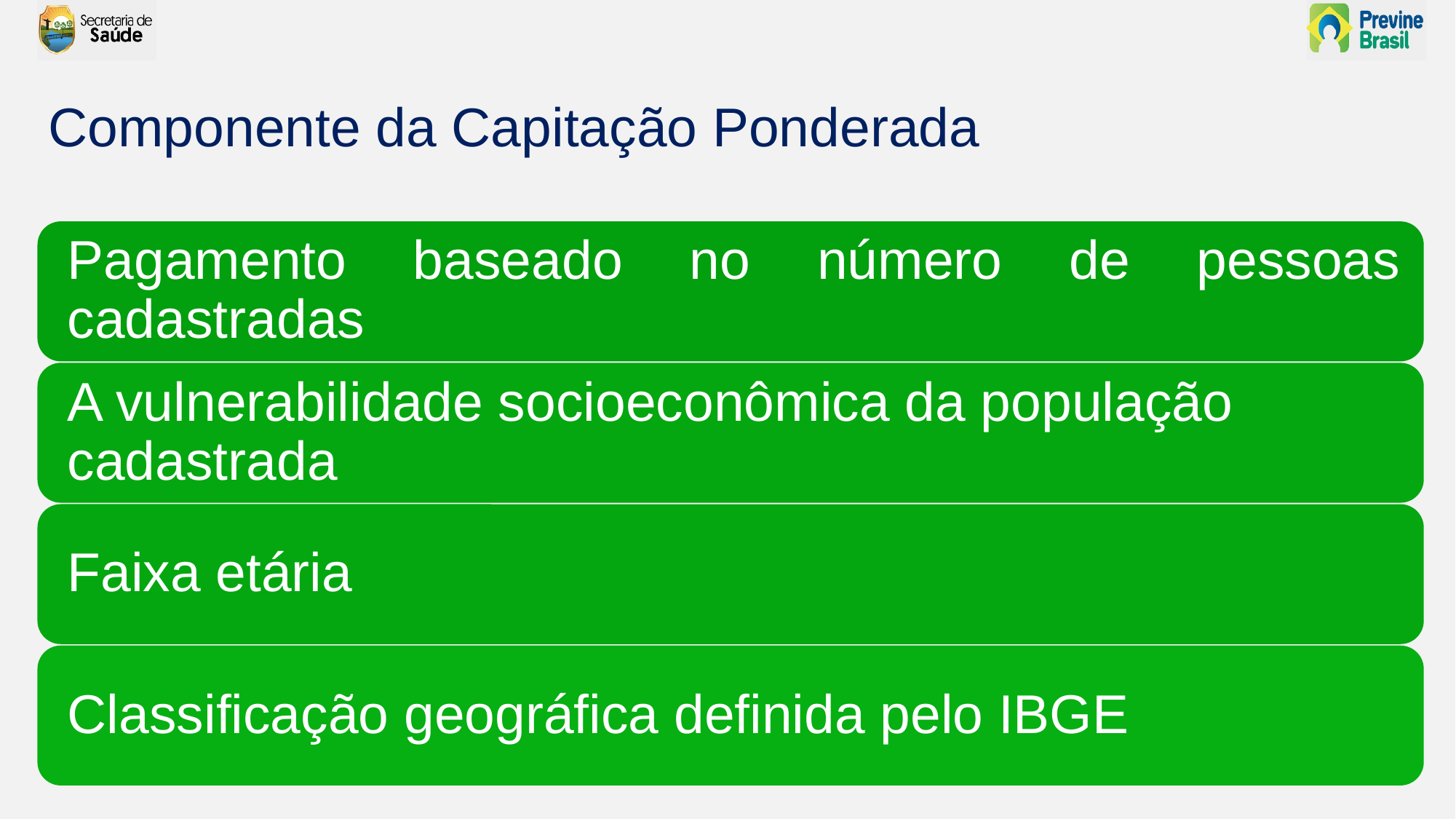

# Componente da Capitação Ponderada
Pagamento baseado no número de pessoas cadastradas
A vulnerabilidade socioeconômica da população cadastrada
Faixa etária
Classificação geográfica definida pelo IBGE